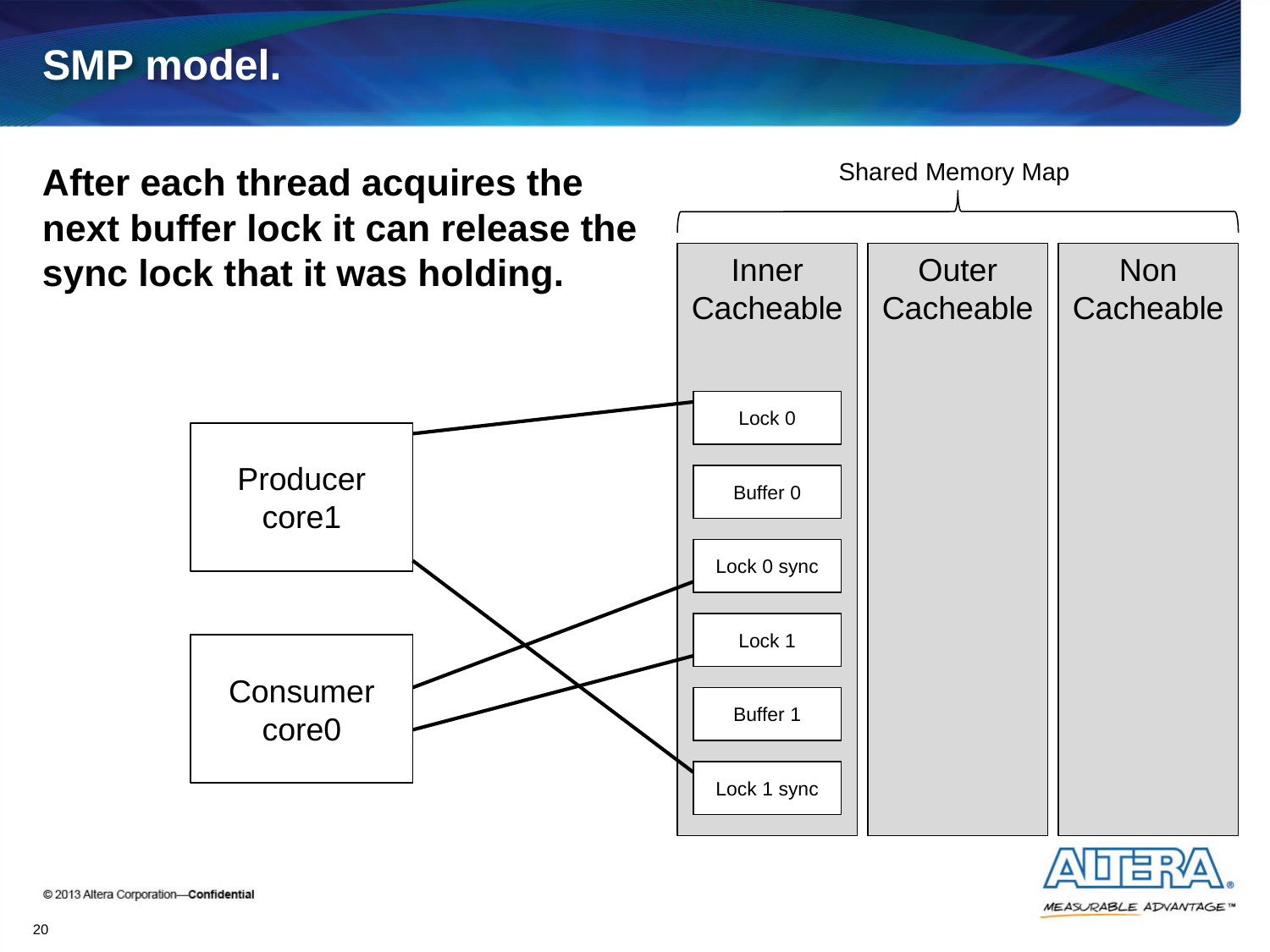

# SMP model.
Shared Memory Map
After each thread acquires the next buffer lock it can release the sync lock that it was holding.
Inner
Cacheable
Outer
Cacheable
Non
Cacheable

Lock 0
Producer
core1

Buffer 0

Lock 0 sync

Lock 1
Consumer
core0

Buffer 1

Lock 1 sync

20